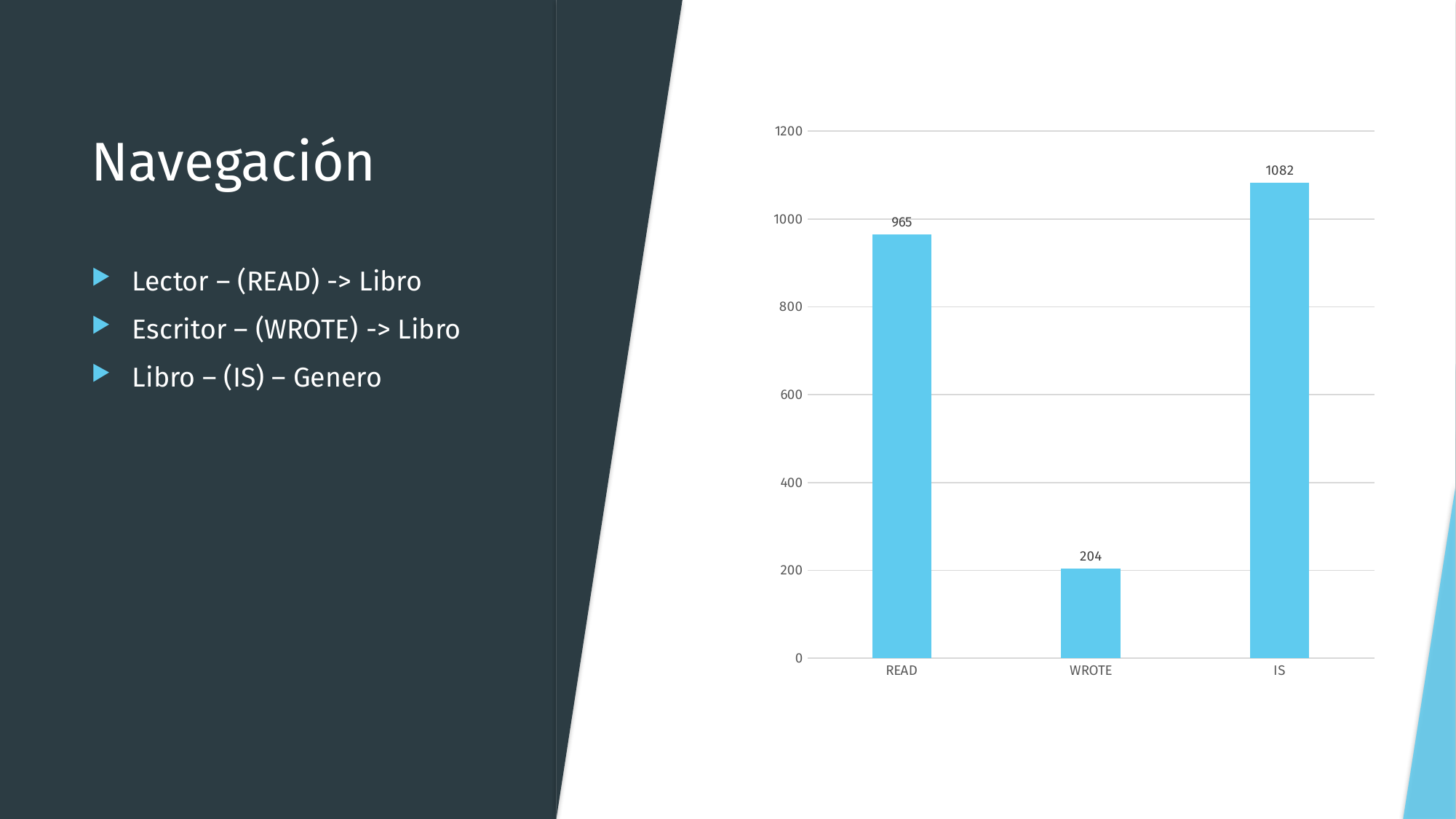

# Navegación

### Chart

| Category |  |
|---|---|
| READ | 965.0 |
| WROTE | 204.0 |
| IS | 1082.0 |
Lector – (READ) -> Libro
Escritor – (WROTE) -> Libro
Libro – (IS) – Genero